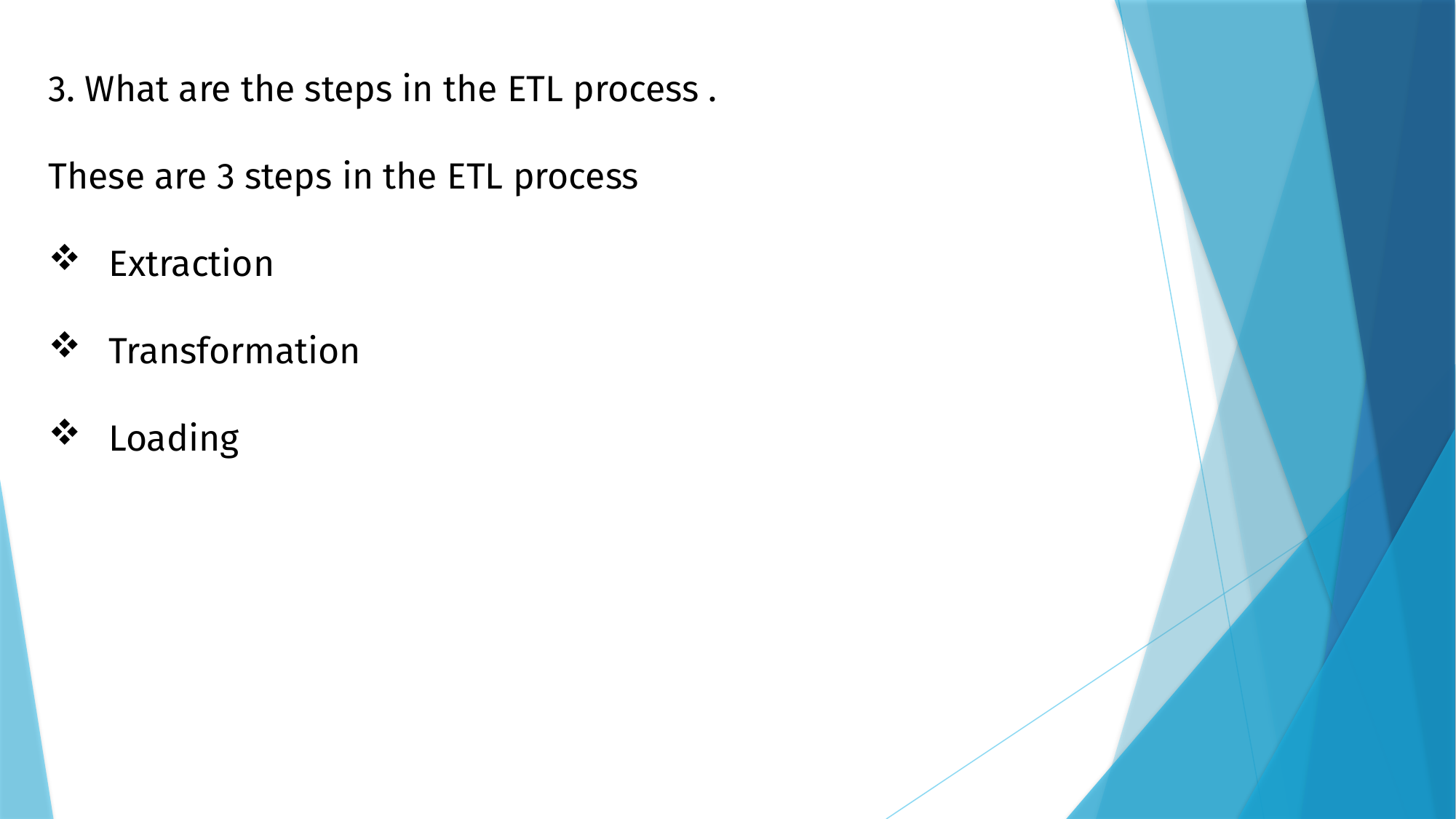

3. What are the steps in the ETL process .

These are 3 steps in the ETL process

  Extraction

  Transformation

  Loading